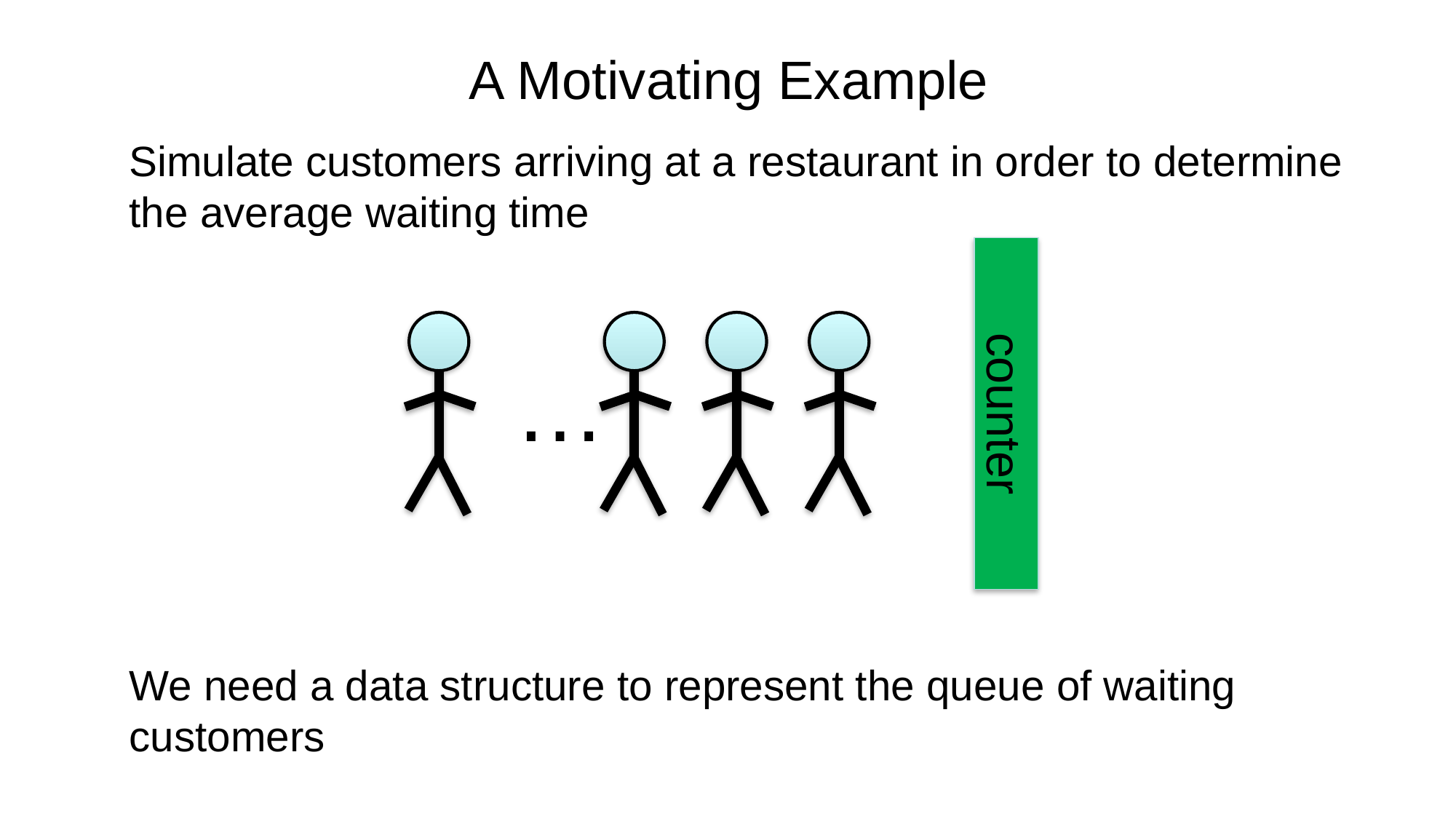

# A Motivating Example
Simulate customers arriving at a restaurant in order to determine the average waiting time
counter

…
We need a data structure to represent the queue of waiting customers